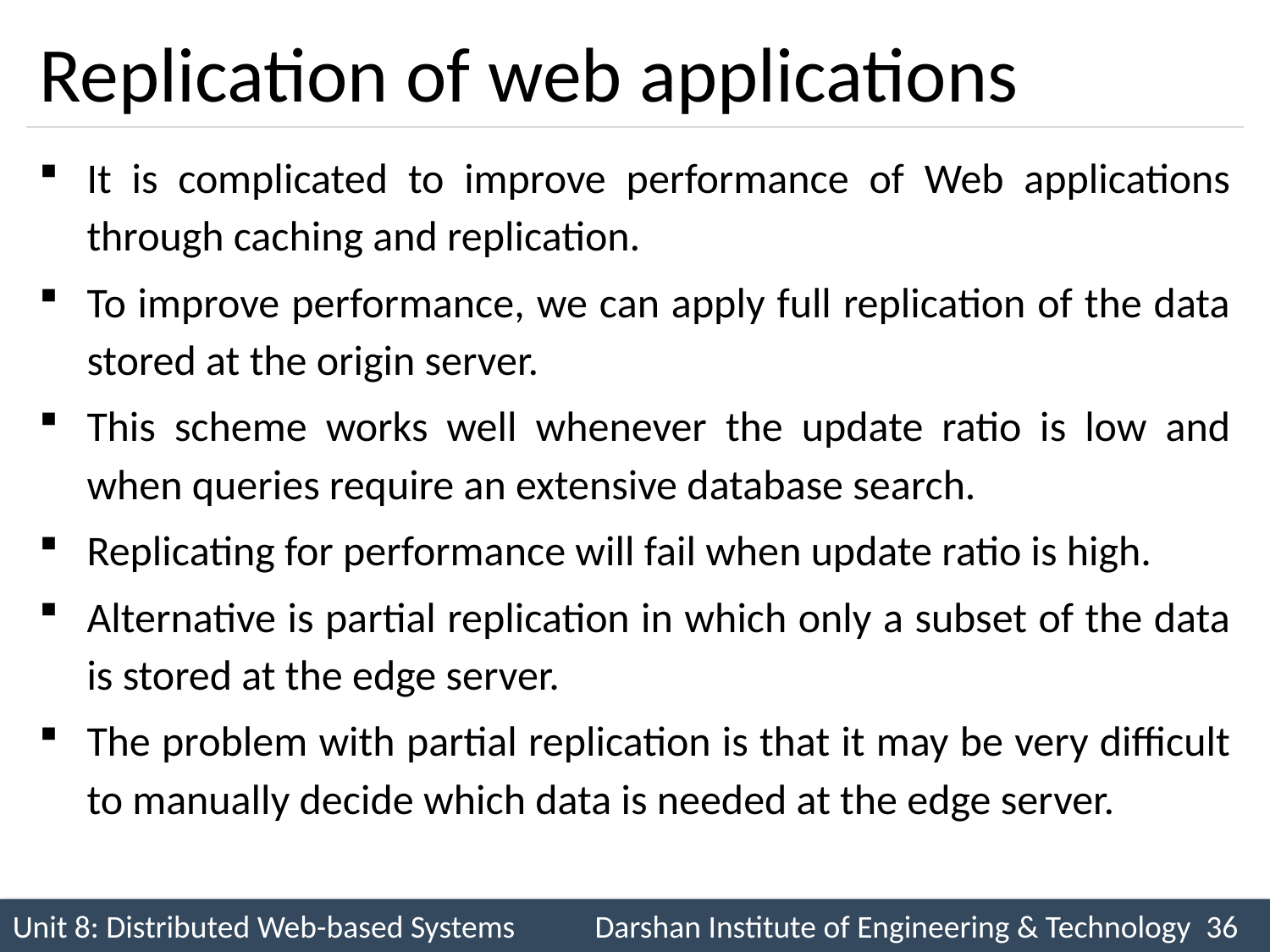

# Replication of web applications
It is complicated to improve performance of Web applications through caching and replication.
To improve performance, we can apply full replication of the data stored at the origin server.
This scheme works well whenever the update ratio is low and when queries require an extensive database search.
Replicating for performance will fail when update ratio is high.
Alternative is partial replication in which only a subset of the data is stored at the edge server.
The problem with partial replication is that it may be very difficult to manually decide which data is needed at the edge server.